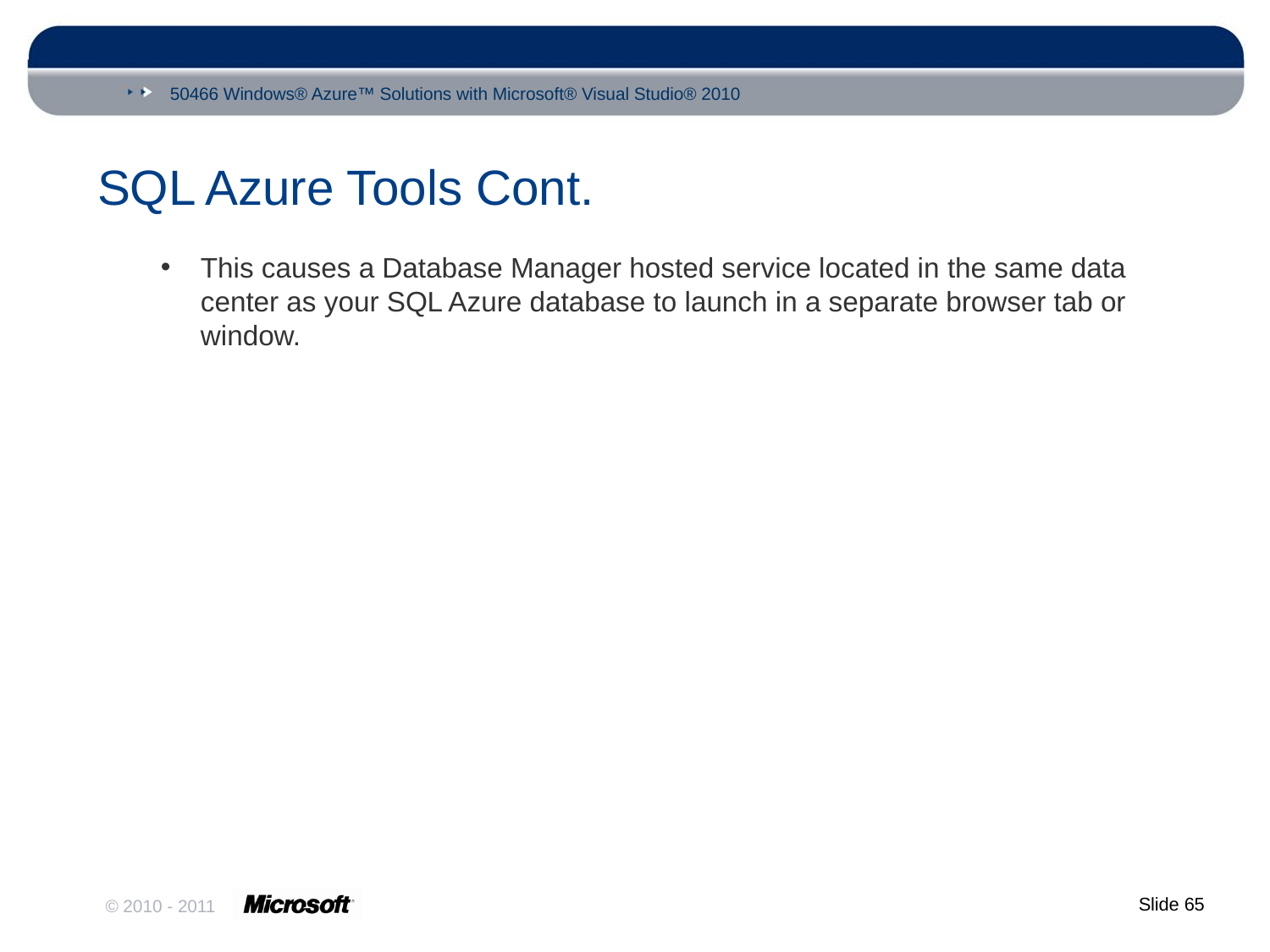

# SQL Azure Tools Cont.
This causes a Database Manager hosted service located in the same data center as your SQL Azure database to launch in a separate browser tab or window.